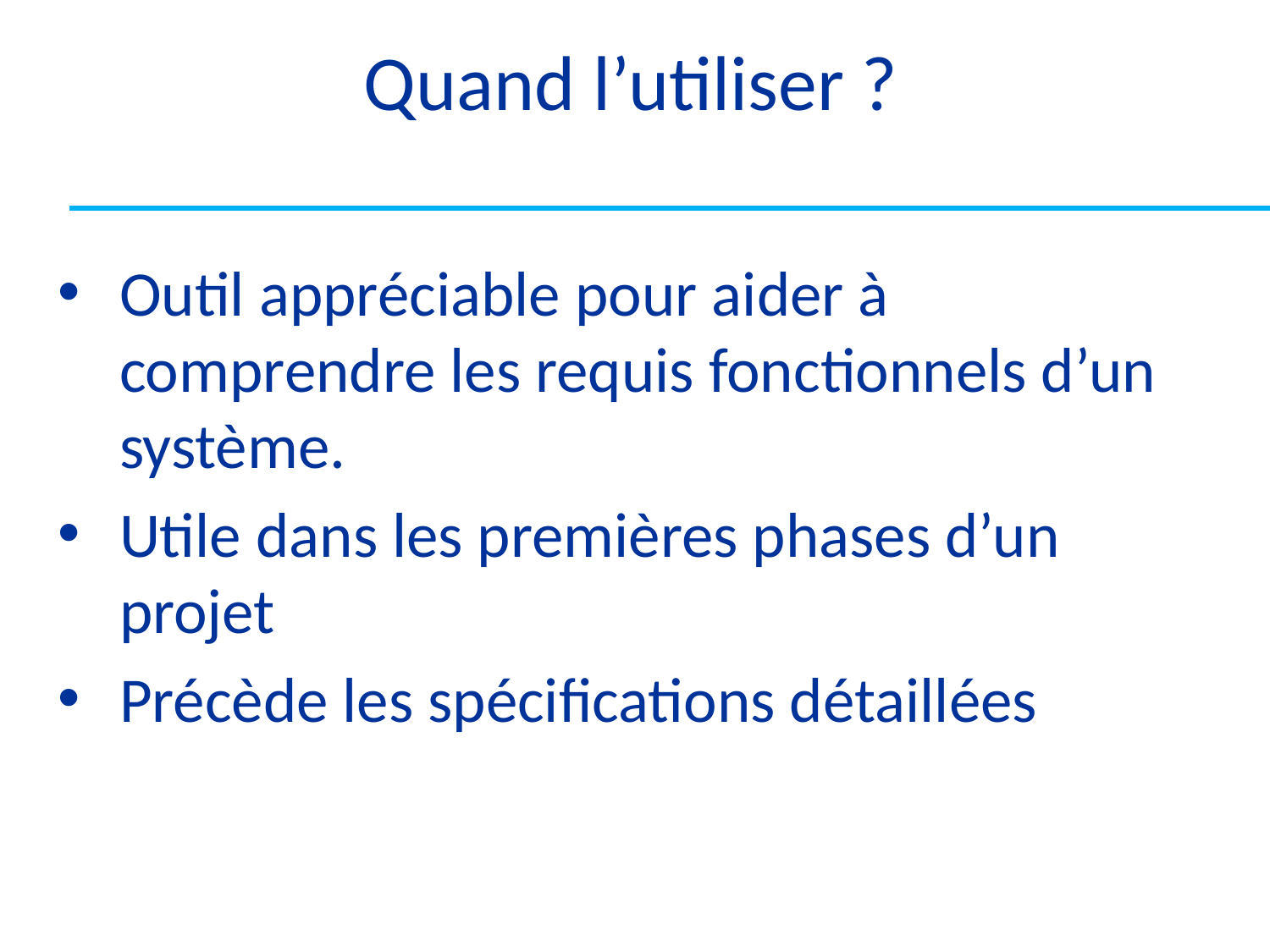

# Quand l’utiliser ?
Outil appréciable pour aider à comprendre les requis fonctionnels d’un système.
Utile dans les premières phases d’un projet
Précède les spécifications détaillées